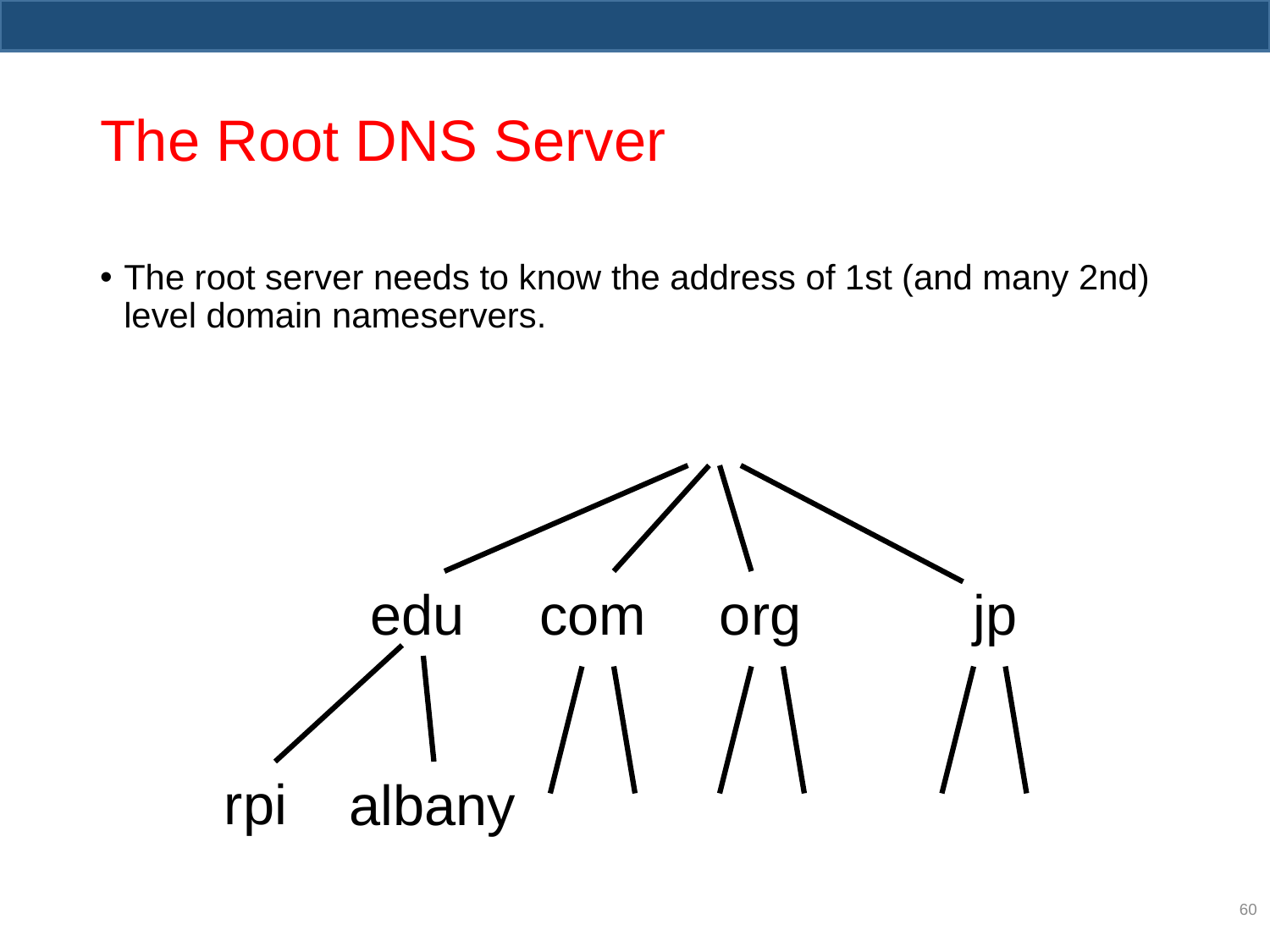

# The Root DNS Server
The root server needs to know the address of 1st (and many 2nd) level domain nameservers.

edu
com
org
jp

albany
rpi
60